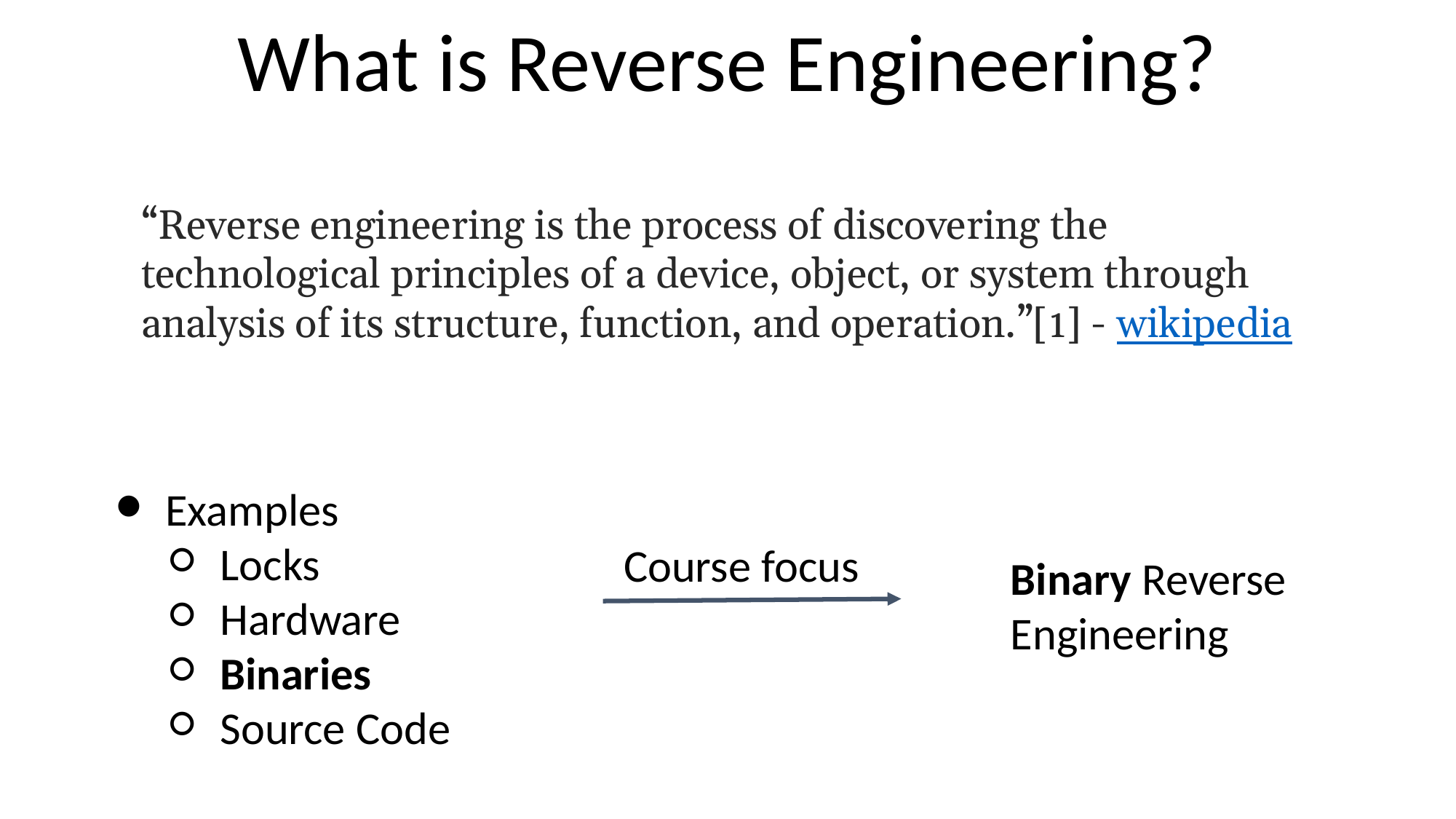

# What is Reverse Engineering?
“Reverse engineering is the process of discovering the technological principles of a device, object, or system through analysis of its structure, function, and operation.”[1] - wikipedia
Examples
Locks
Hardware
Binaries
Source Code
Course focus
Binary Reverse Engineering